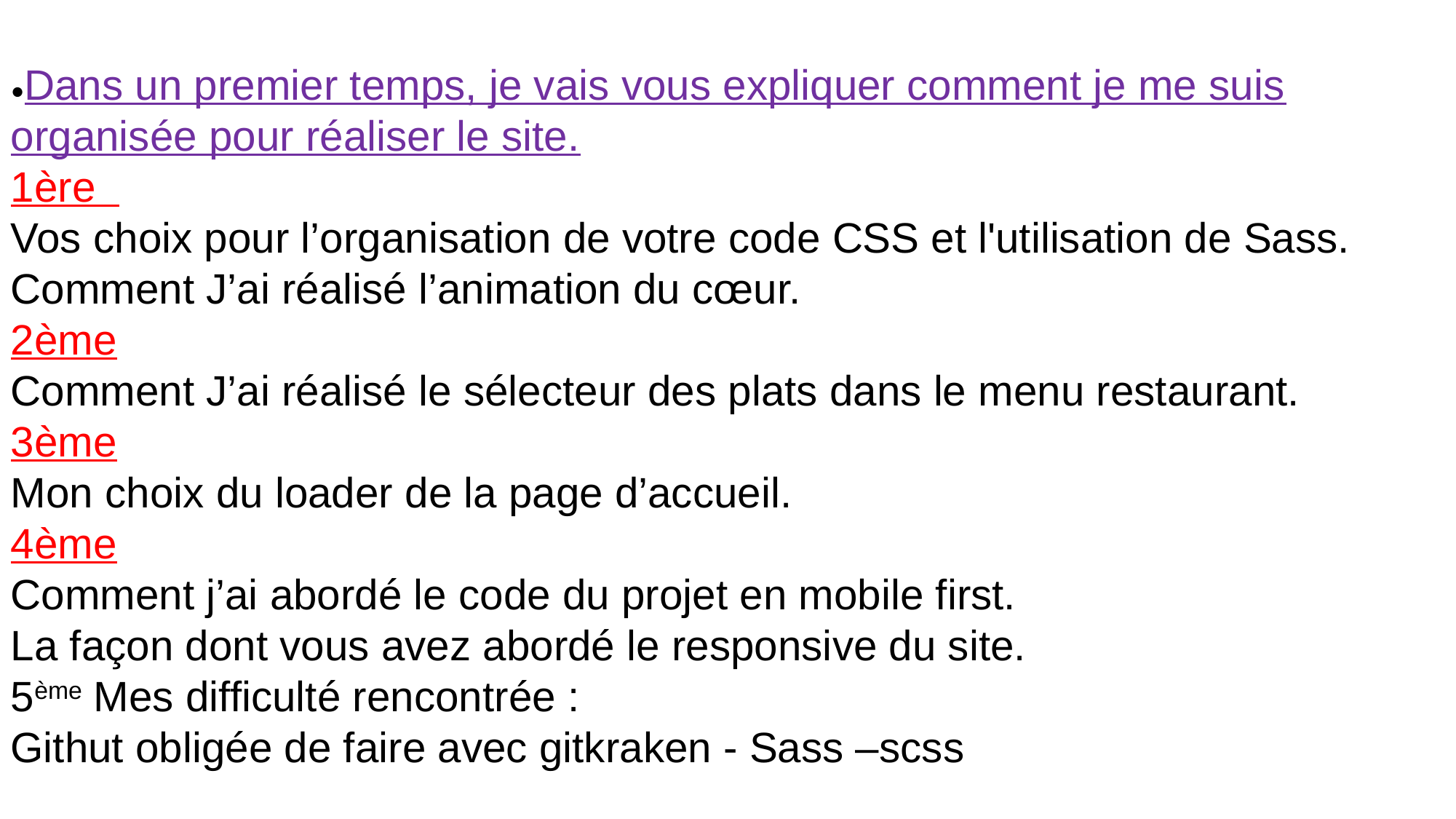

•Dans un premier temps, je vais vous expliquer comment je me suis organisée pour réaliser le site.
1ère
Vos choix pour l’organisation de votre code CSS et l'utilisation de Sass.
Comment J’ai réalisé l’animation du cœur.
2ème
Comment J’ai réalisé le sélecteur des plats dans le menu restaurant.
3ème
Mon choix du loader de la page d’accueil.
4ème
Comment j’ai abordé le code du projet en mobile first.
La façon dont vous avez abordé le responsive du site.
5ème Mes difficulté rencontrée :
Githut obligée de faire avec gitkraken - Sass –scss